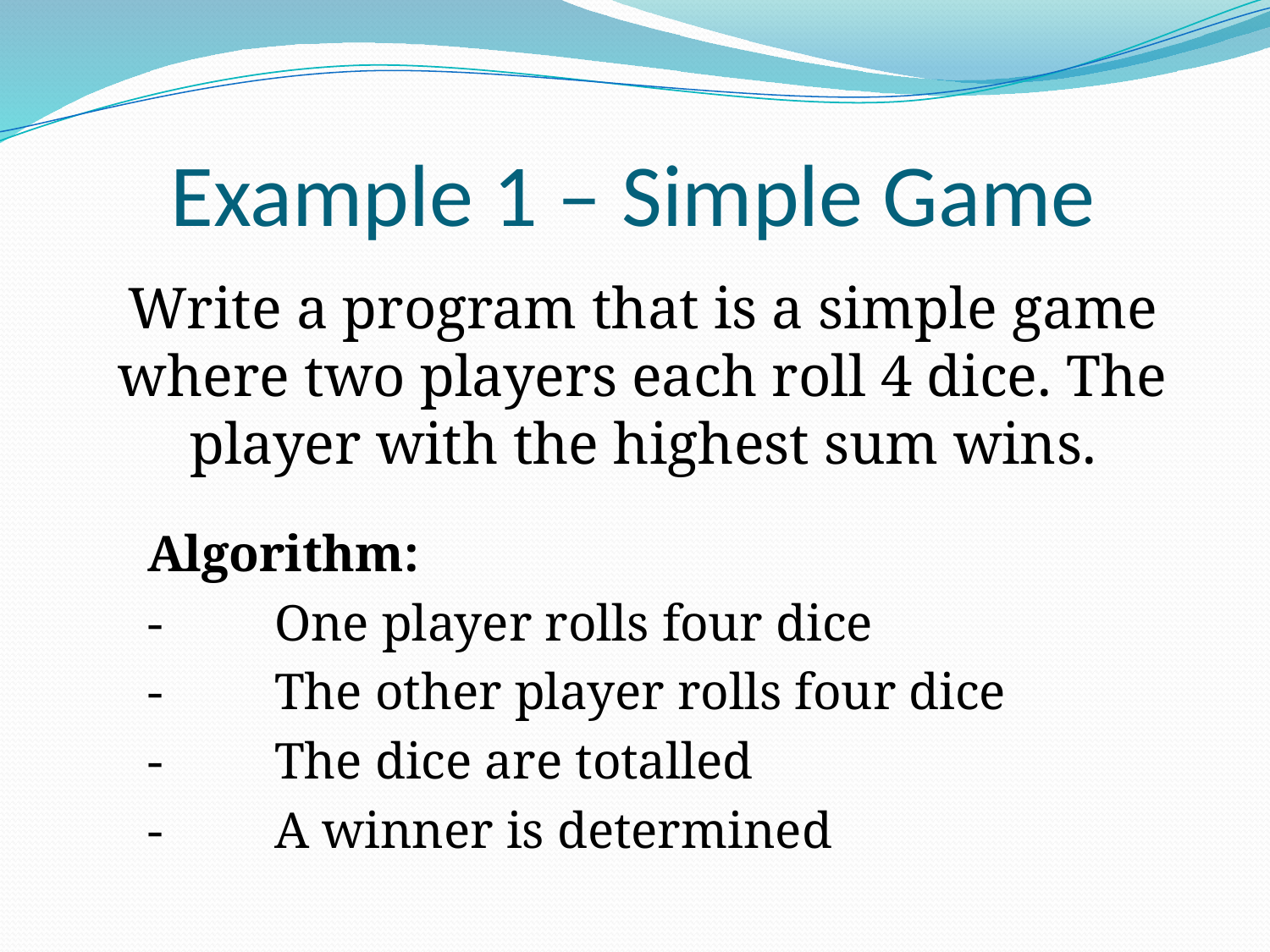

# Example 1 – Simple Game
Write a program that is a simple game where two players each roll 4 dice. The player with the highest sum wins.
Algorithm:
-	One player rolls four dice
- 	The other player rolls four dice
-	The dice are totalled
-	A winner is determined